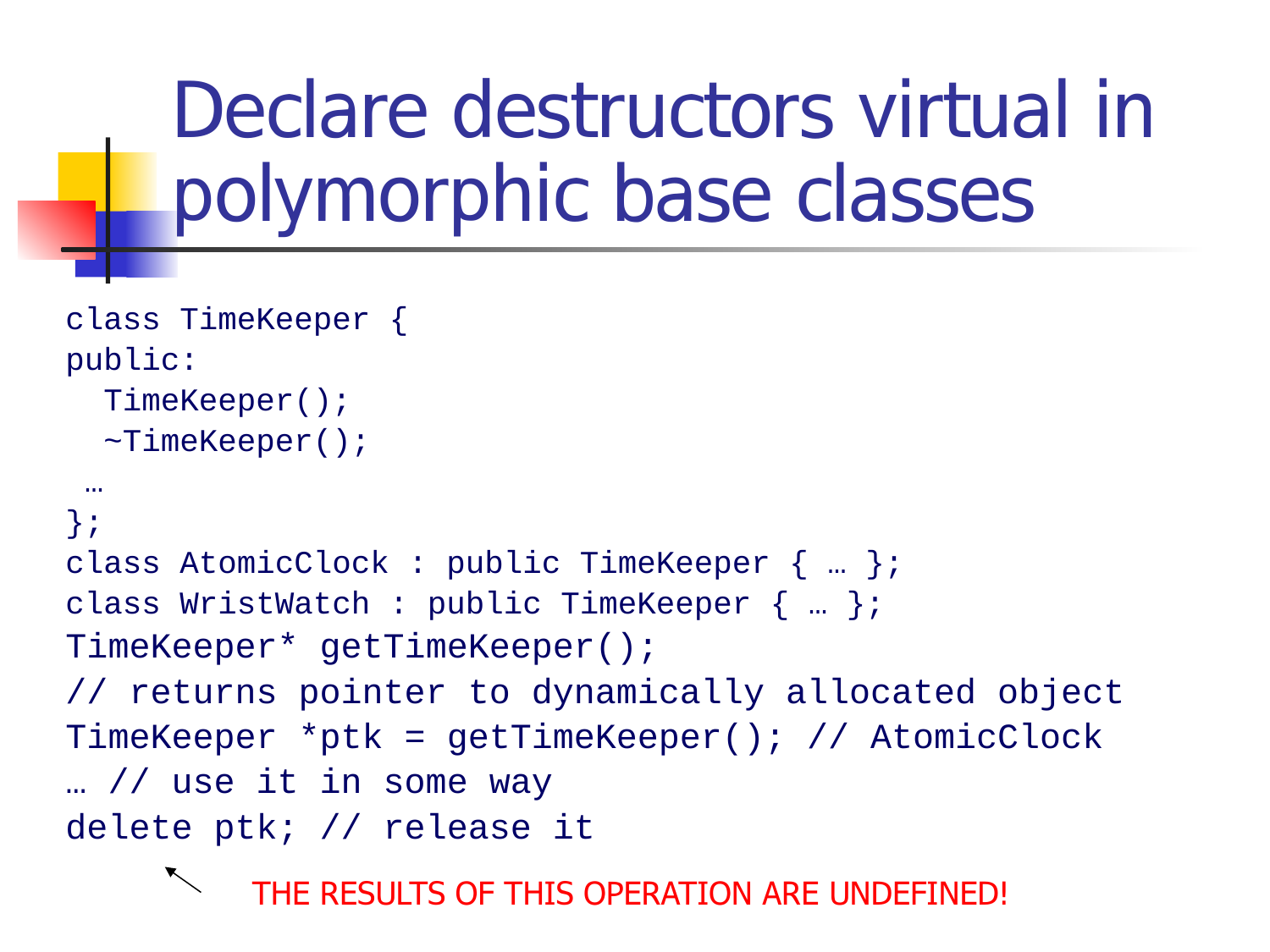

# Declare destructors virtual in polymorphic base classes
class TimeKeeper {
public:
  TimeKeeper();
  ~TimeKeeper();
 …
};
class AtomicClock : public TimeKeeper { … };
class WristWatch : public TimeKeeper { … };
TimeKeeper* getTimeKeeper();
// returns pointer to dynamically allocated object
TimeKeeper *ptk = getTimeKeeper(); // AtomicClock
… // use it in some way
delete ptk; // release it

THE RESULTS OF THIS OPERATION ARE UNDEFINED!